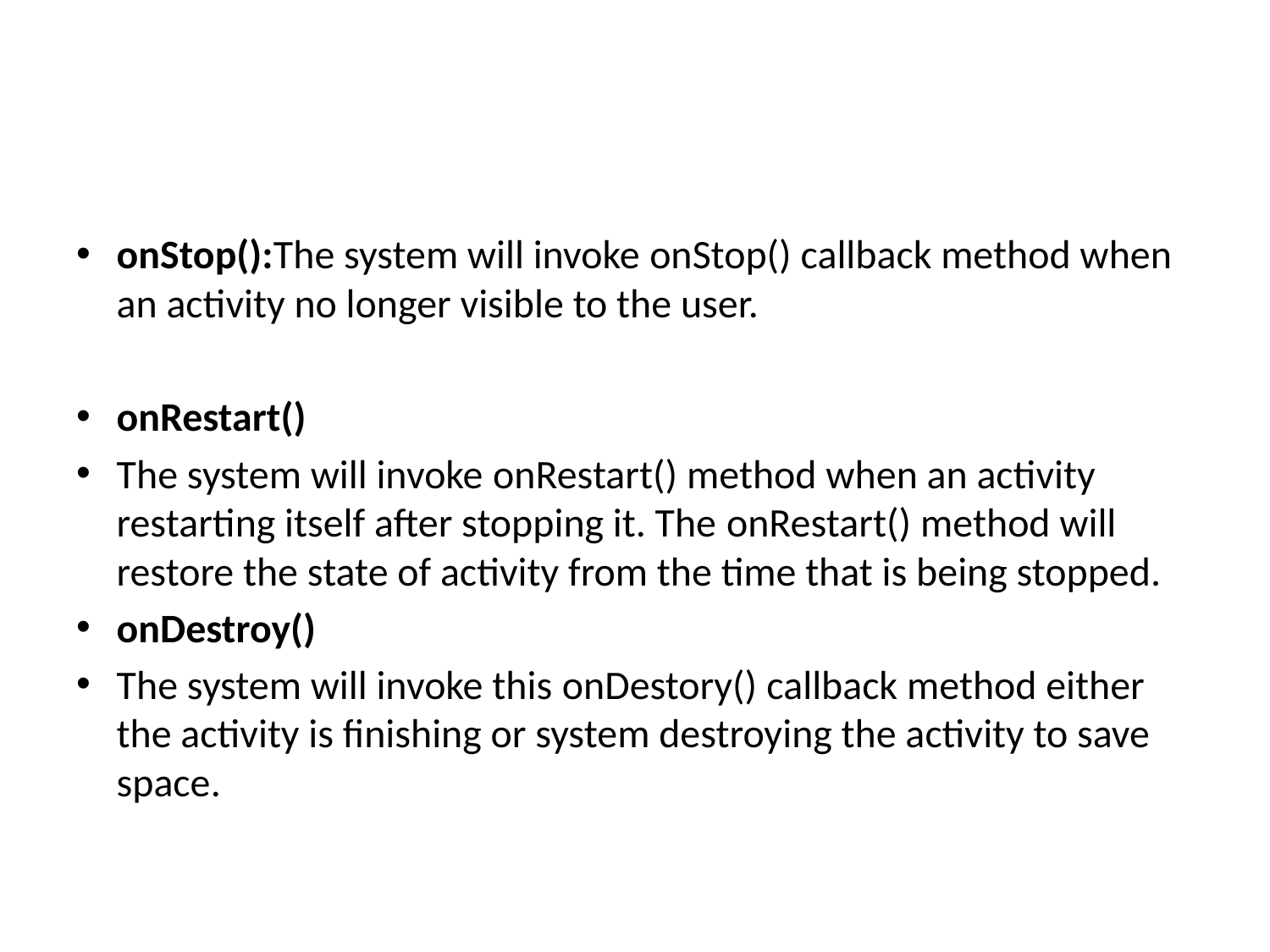

#
onStop():The system will invoke onStop() callback method when an activity no longer visible to the user.

onRestart()
The system will invoke onRestart() method when an activity restarting itself after stopping it. The onRestart() method will restore the state of activity from the time that is being stopped.
onDestroy()
The system will invoke this onDestory() callback method either the activity is finishing or system destroying the activity to save space.